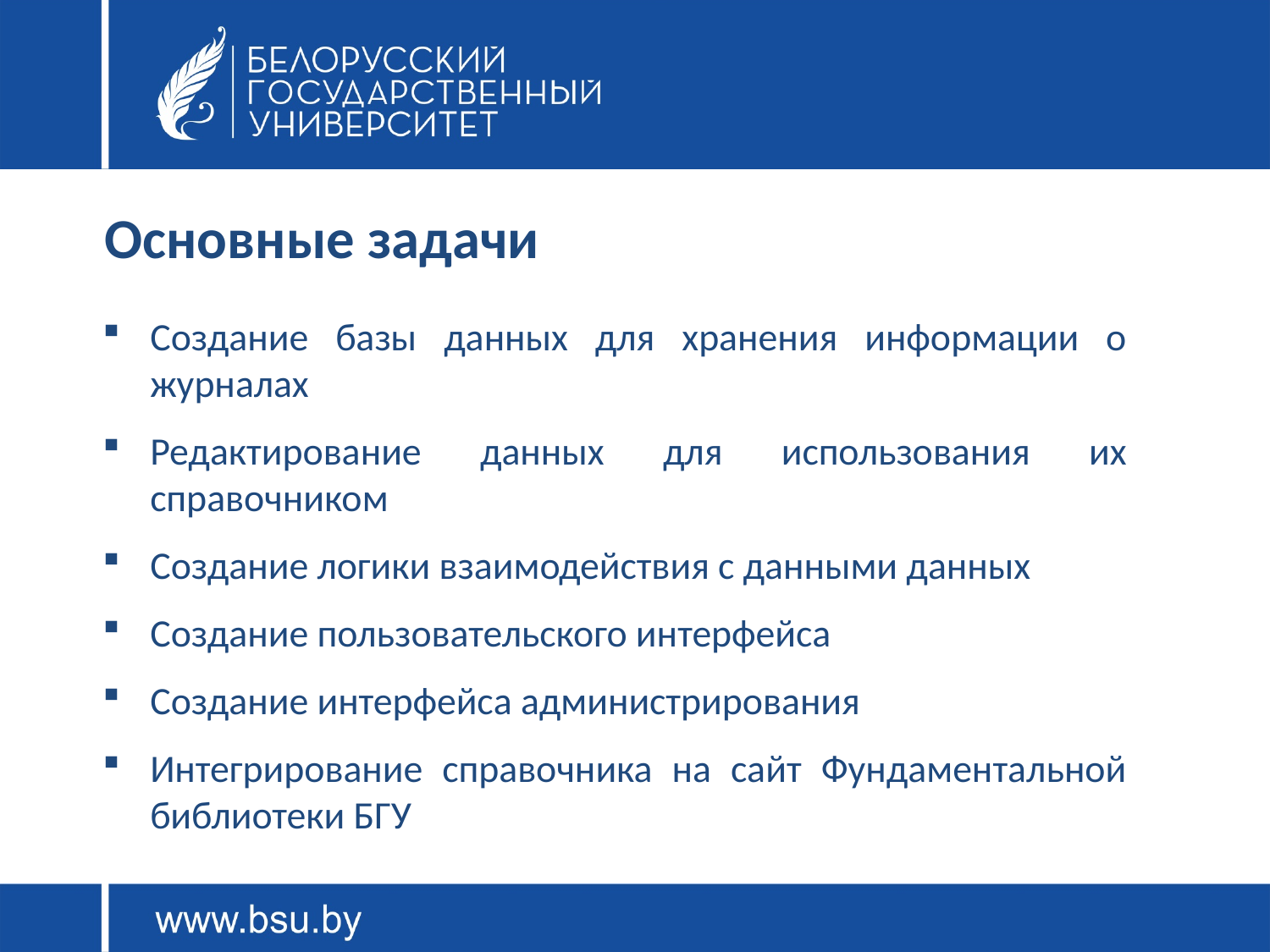

#
Основные задачи
Создание базы данных для хранения информации о журналах
Редактирование данных для использования их справочником
Создание логики взаимодействия с данными данных
Создание пользовательского интерфейса
Создание интерфейса администрирования
Интегрирование справочника на сайт Фундаментальной библиотеки БГУ